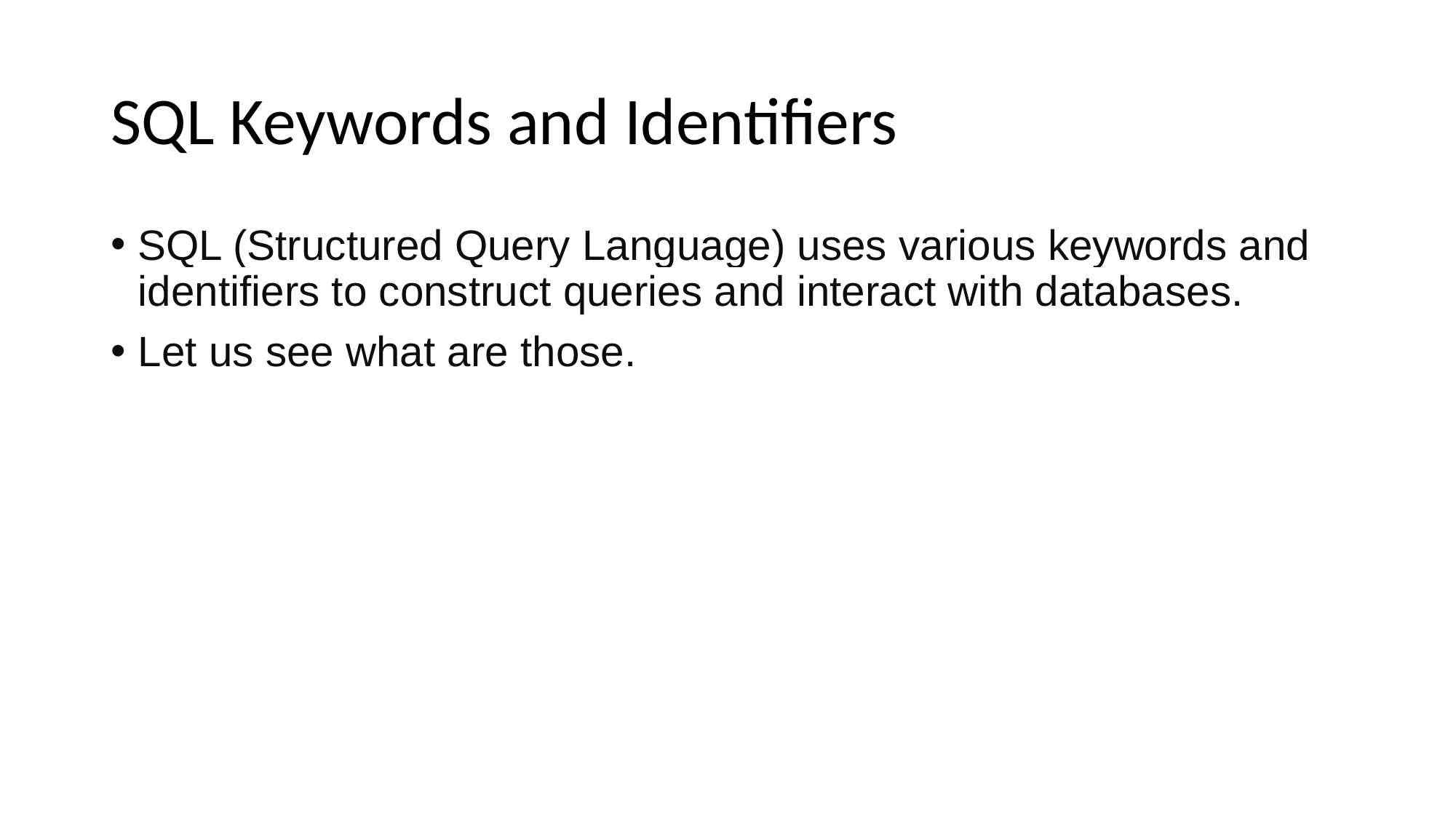

# SQL Keywords and Identifiers
SQL (Structured Query Language) uses various keywords and identifiers to construct queries and interact with databases.
Let us see what are those.